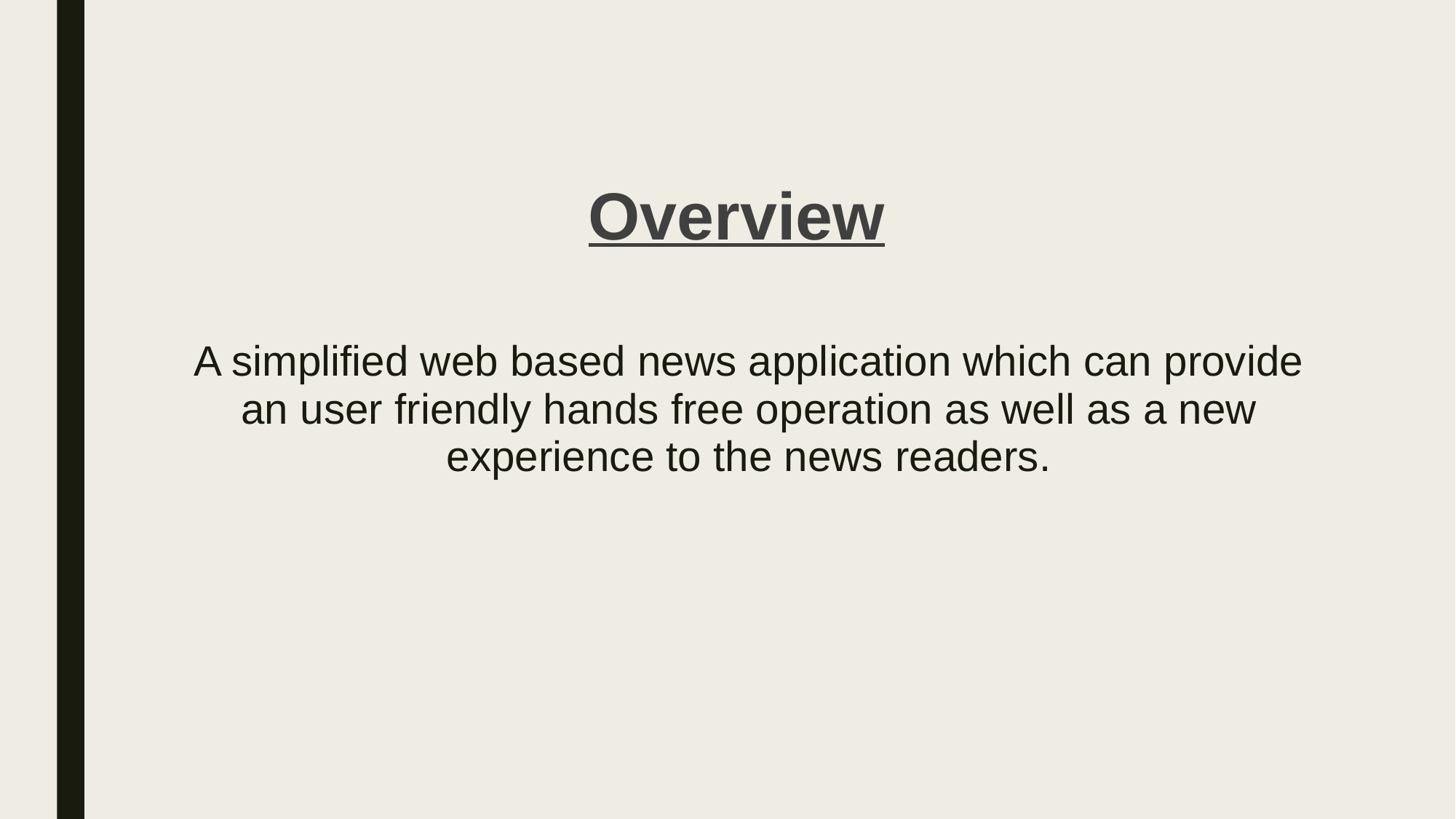

# Overview
A simplified web based news application which can provide an user friendly hands free operation as well as a new experience to the news readers.